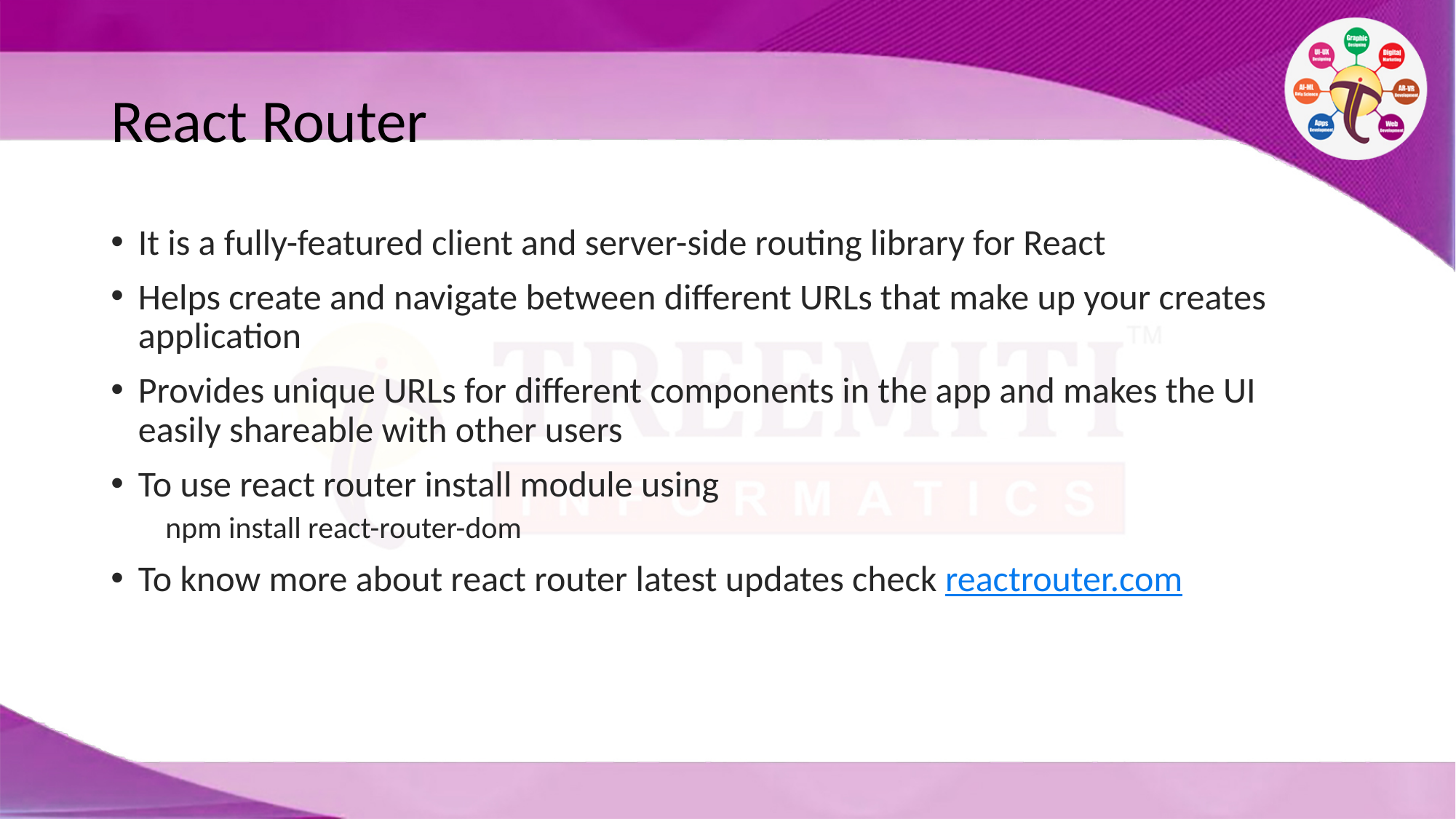

# React Router
It is a fully-featured client and server-side routing library for React
Helps create and navigate between different URLs that make up your creates application
Provides unique URLs for different components in the app and makes the UI easily shareable with other users
To use react router install module using
npm install react-router-dom
To know more about react router latest updates check reactrouter.com